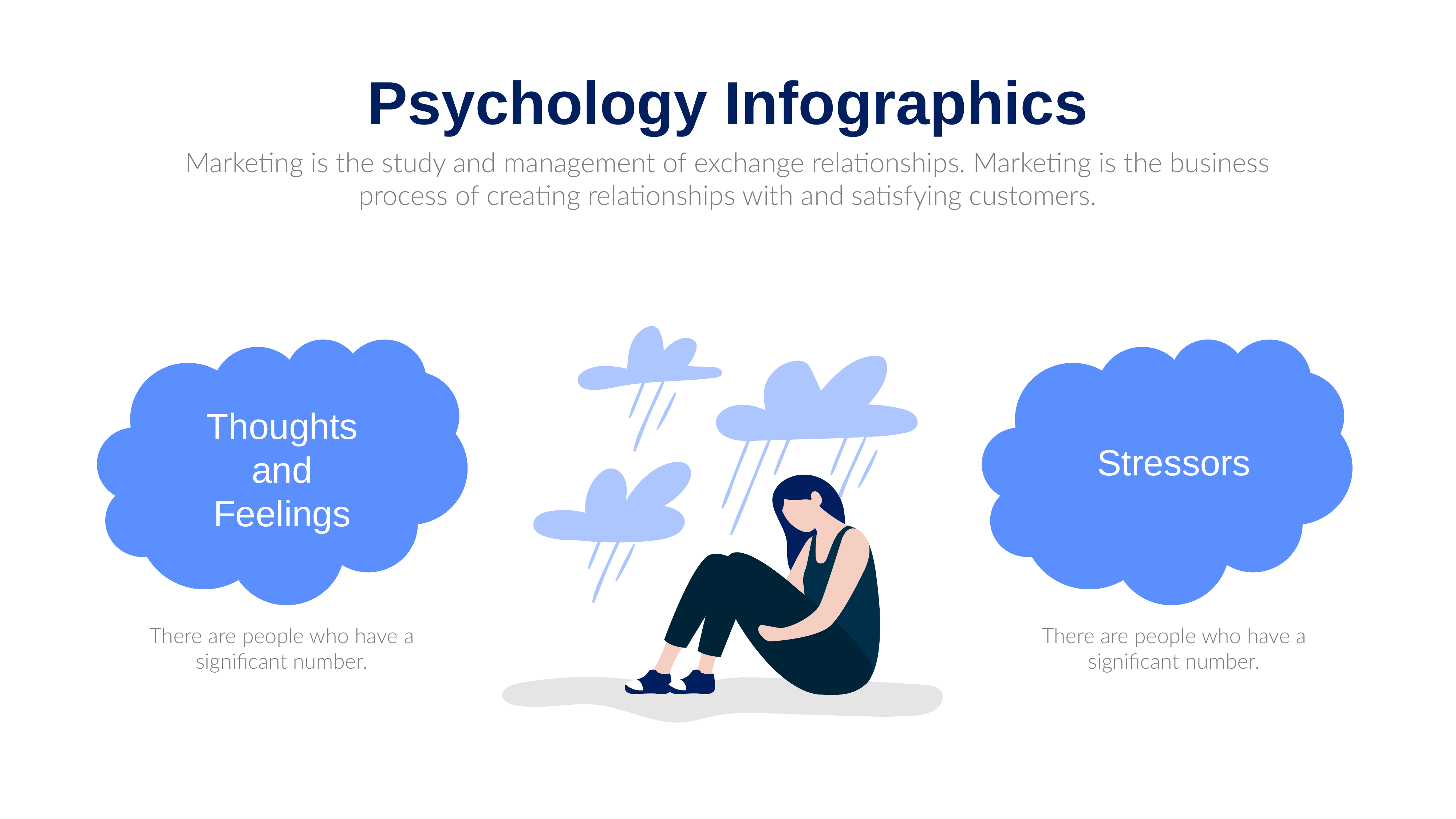

Psychology Infographics
Marketing is the study and management of exchange relationships. Marketing is the business process of creating relationships with and satisfying customers.

Thoughts and Feelings
Stressors
There are people who have a significant number.
There are people who have a significant number.